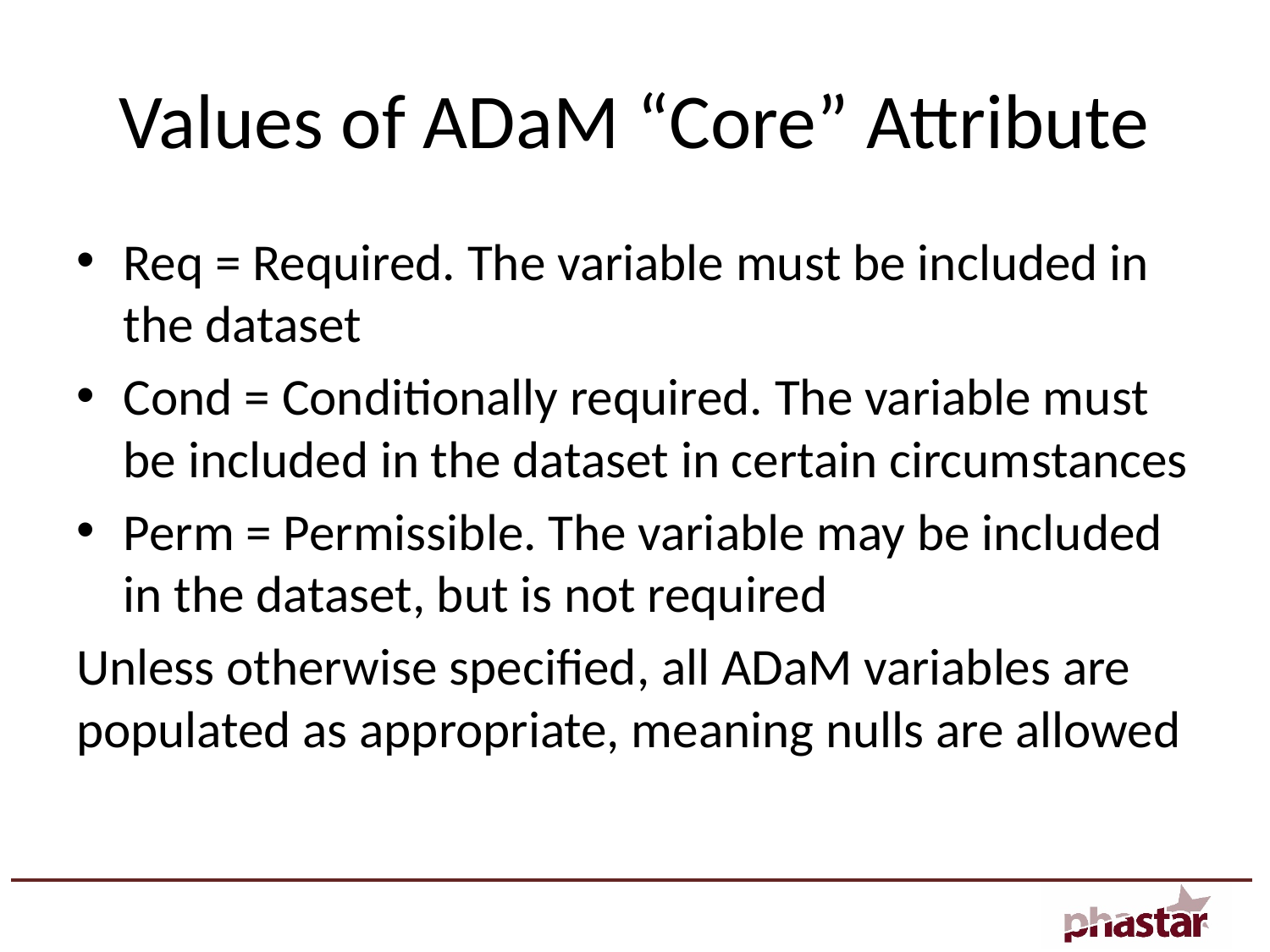

# Values of ADaM “Core” Attribute
Req = Required. The variable must be included in the dataset
Cond = Conditionally required. The variable must be included in the dataset in certain circumstances
Perm = Permissible. The variable may be included in the dataset, but is not required
Unless otherwise specified, all ADaM variables are populated as appropriate, meaning nulls are allowed